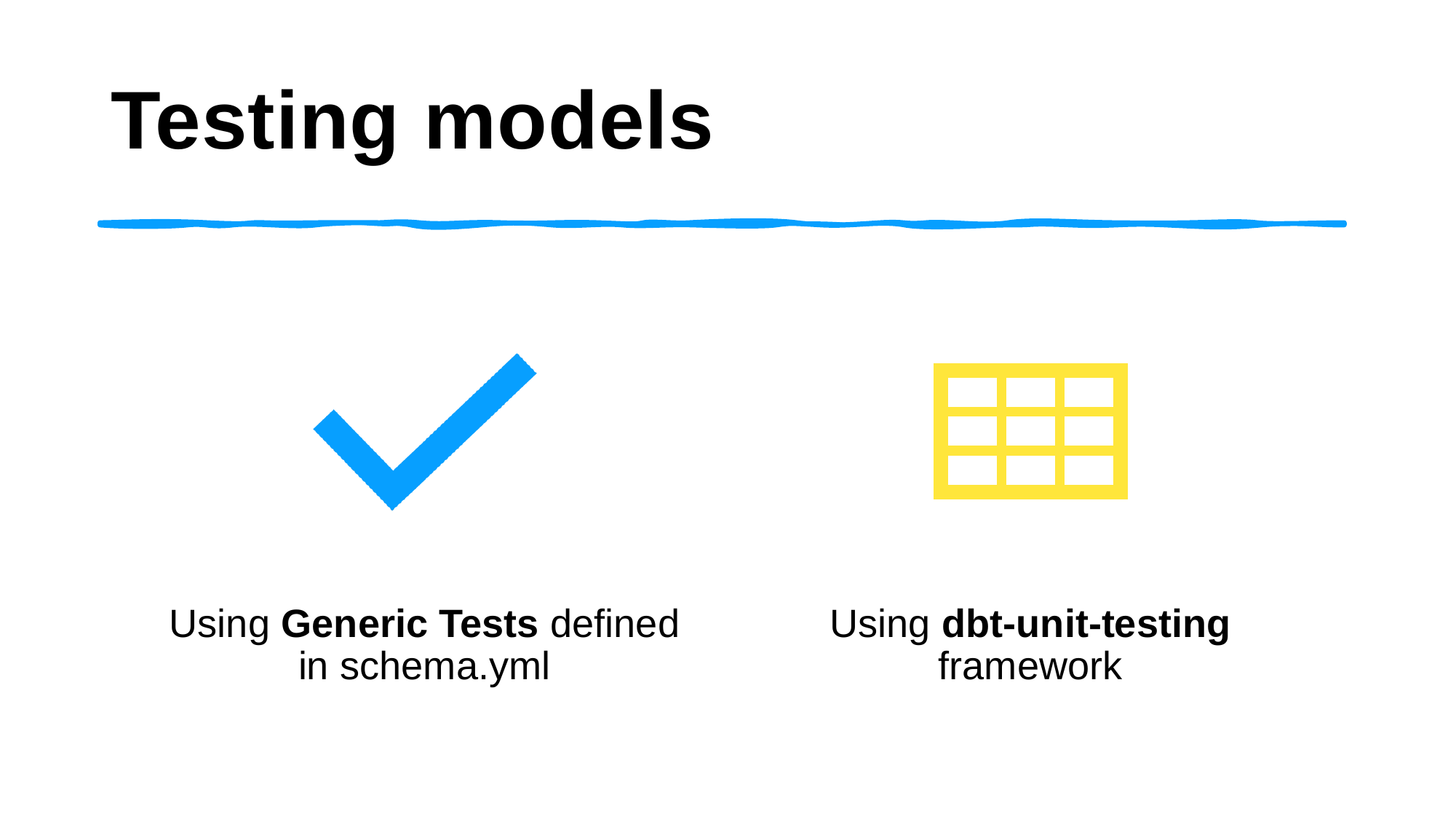

# Testing models

Using Generic Tests defined in schema.yml
Using dbt-unit-testing framework